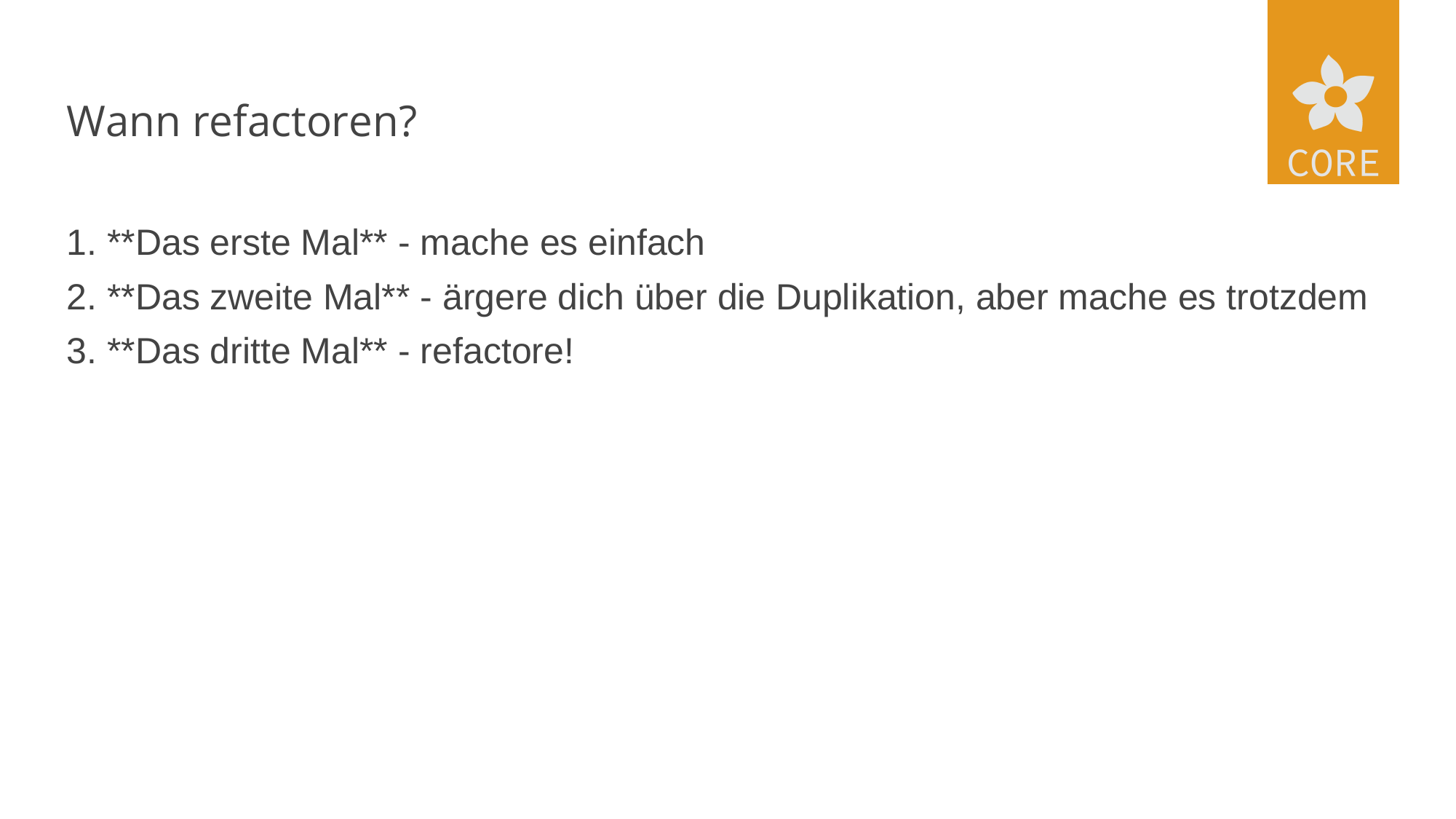

# Wann refactoren?
1. **Das erste Mal** - mache es einfach
2. **Das zweite Mal** - ärgere dich über die Duplikation, aber mache es trotzdem
3. **Das dritte Mal** - refactore!